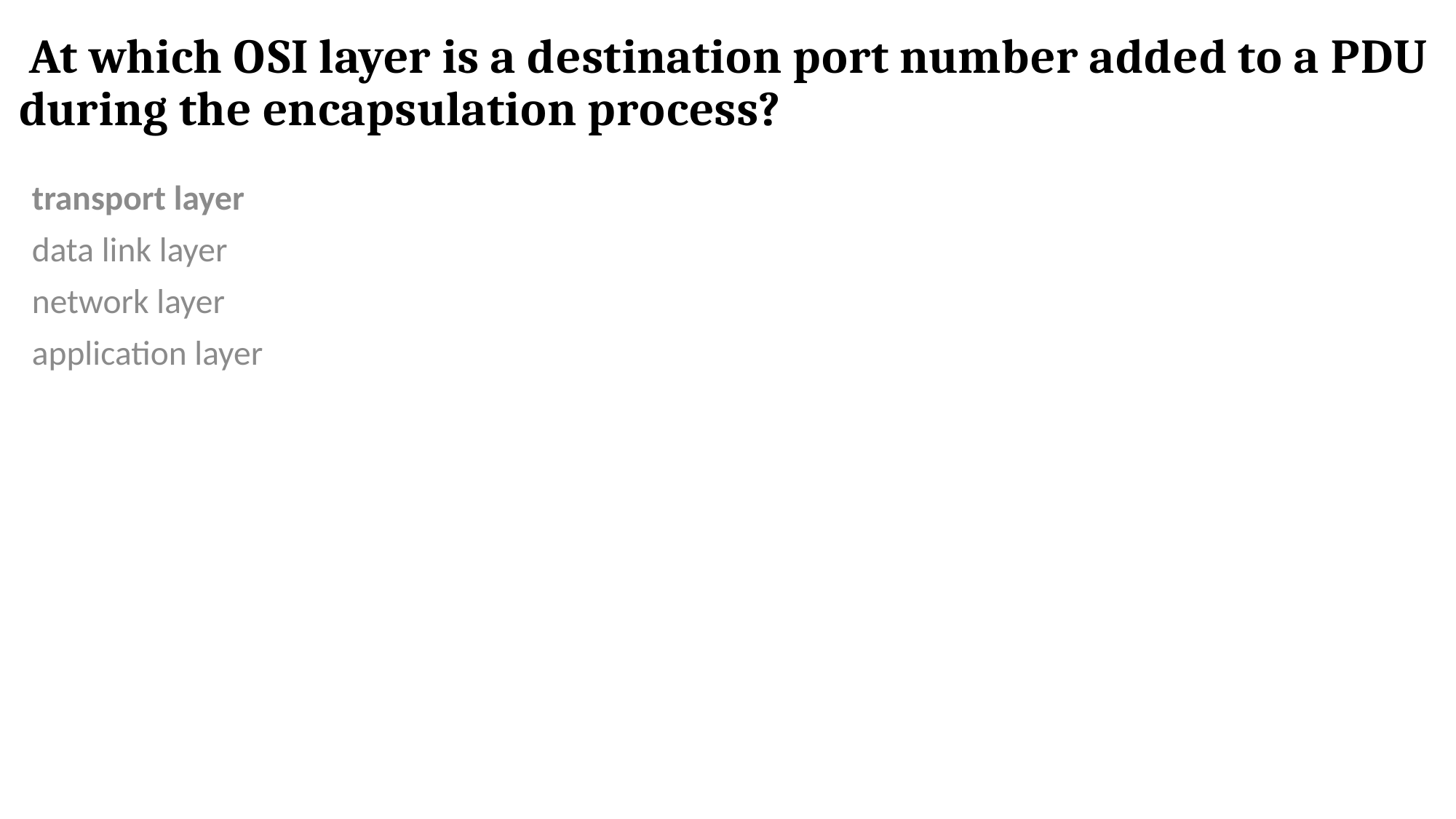

# At which OSI layer is a destination port number added to a PDU during the encapsulation process?
transport layer
data link layer
network layer
application layer